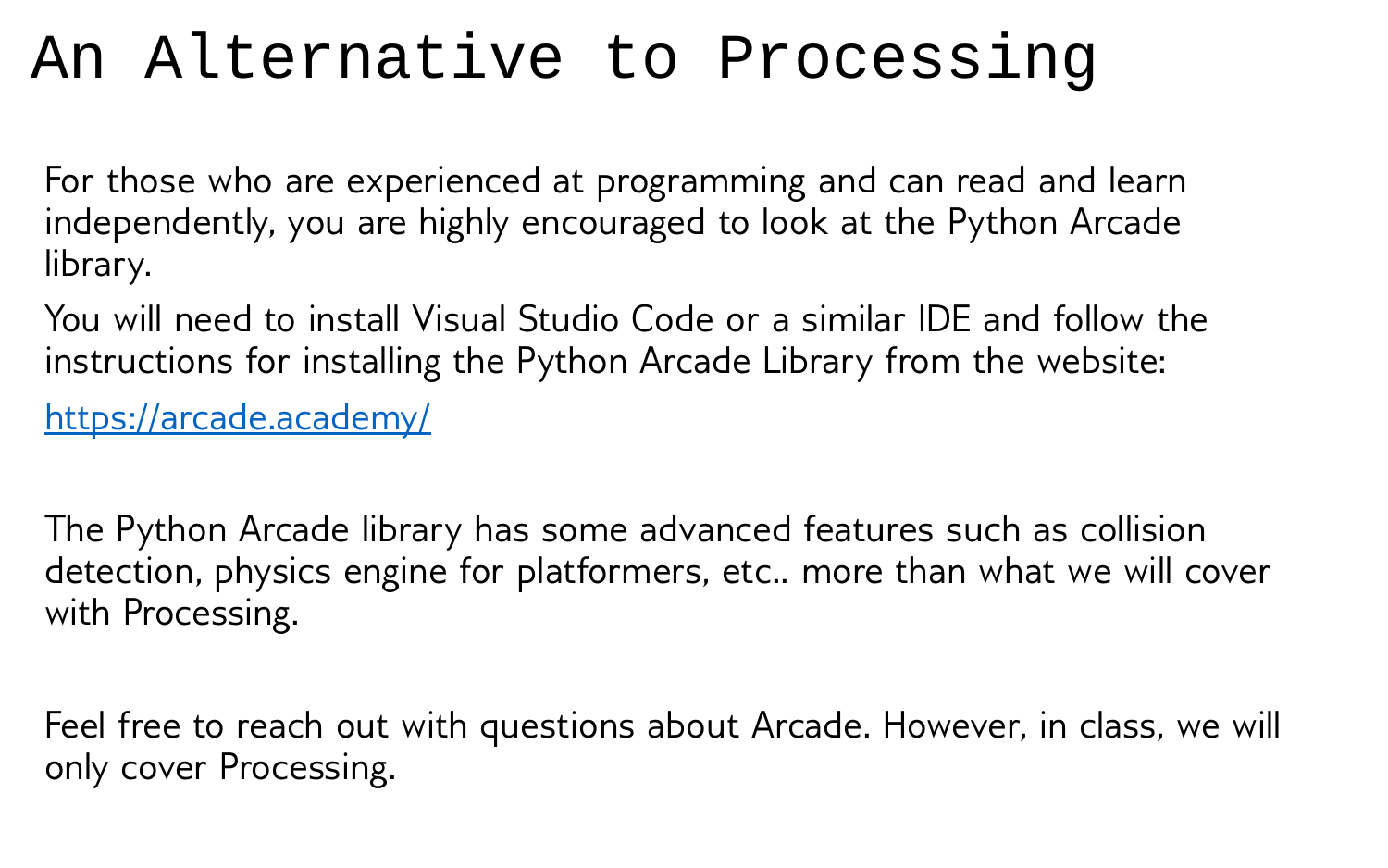

An Alternative to Processing

For those who are experienced at programming and can read and learn independently, you are highly encouraged to look at the Python Arcade library.
You will need to install Visual Studio Code or a similar IDE and follow the instructions for installing the Python Arcade Library from the website:
https://arcade.academy/

The Python Arcade library has some advanced features such as collision detection, physics engine for platformers, etc.. more than what we will cover with Processing.

Feel free to reach out with questions about Arcade. However, in class, we will only cover Processing.